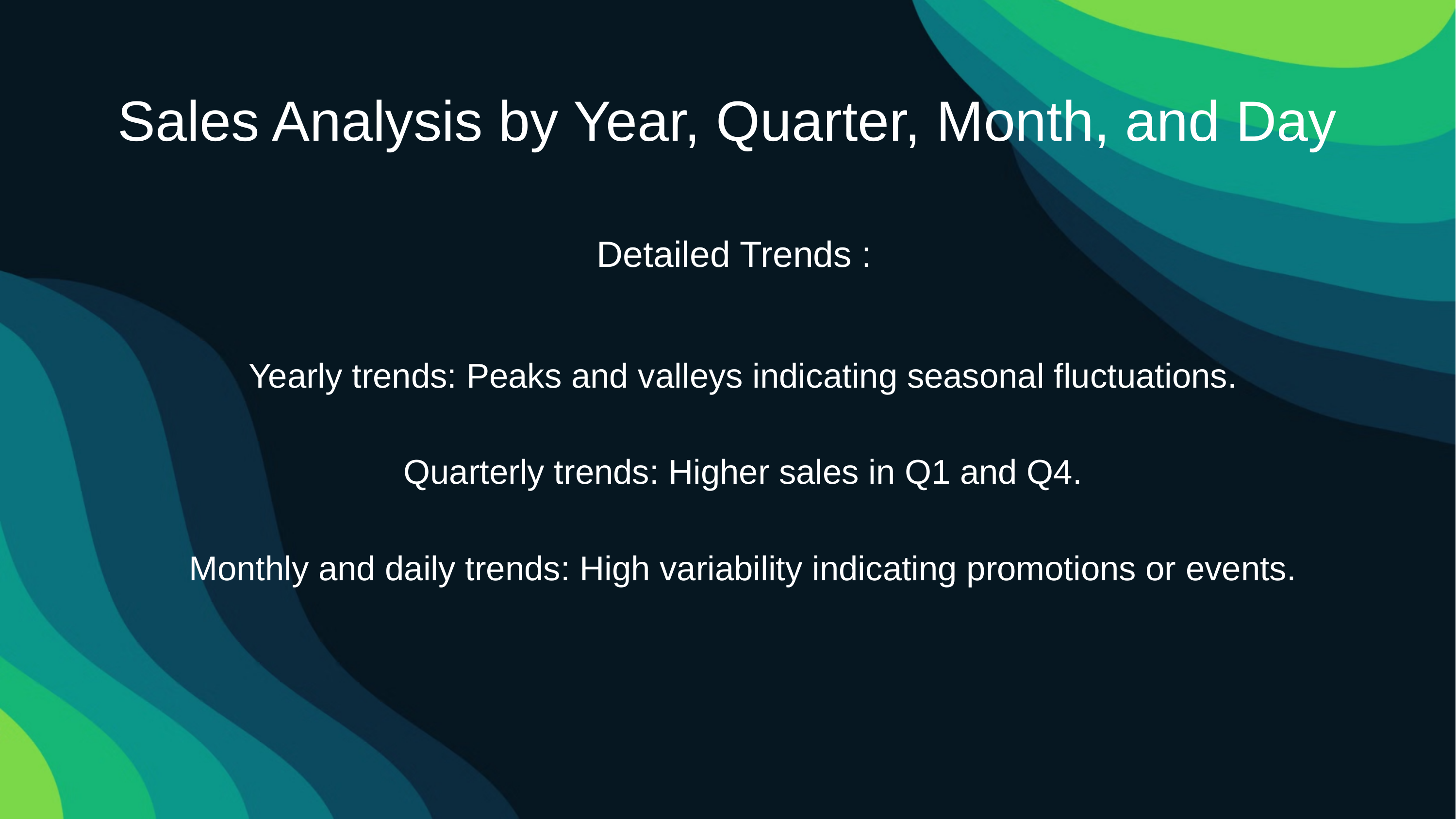

Sales Analysis by Year, Quarter, Month, and Day
Detailed Trends :
Yearly trends: Peaks and valleys indicating seasonal fluctuations.

Quarterly trends: Higher sales in Q1 and Q4.

Monthly and daily trends: High variability indicating promotions or events.